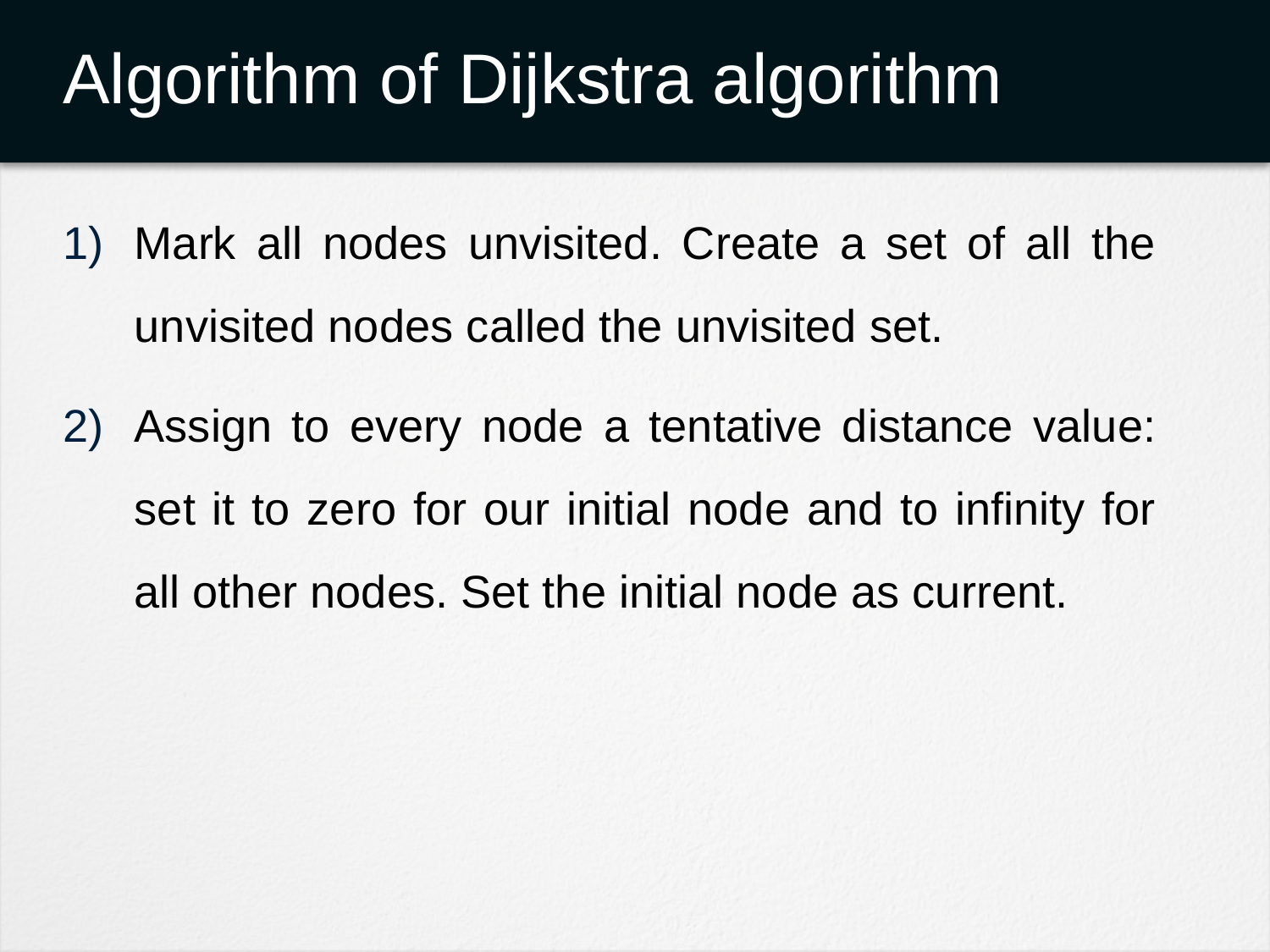

# Algorithm of Dijkstra algorithm
Mark all nodes unvisited. Create a set of all the unvisited nodes called the unvisited set.
Assign to every node a tentative distance value: set it to zero for our initial node and to infinity for all other nodes. Set the initial node as current.